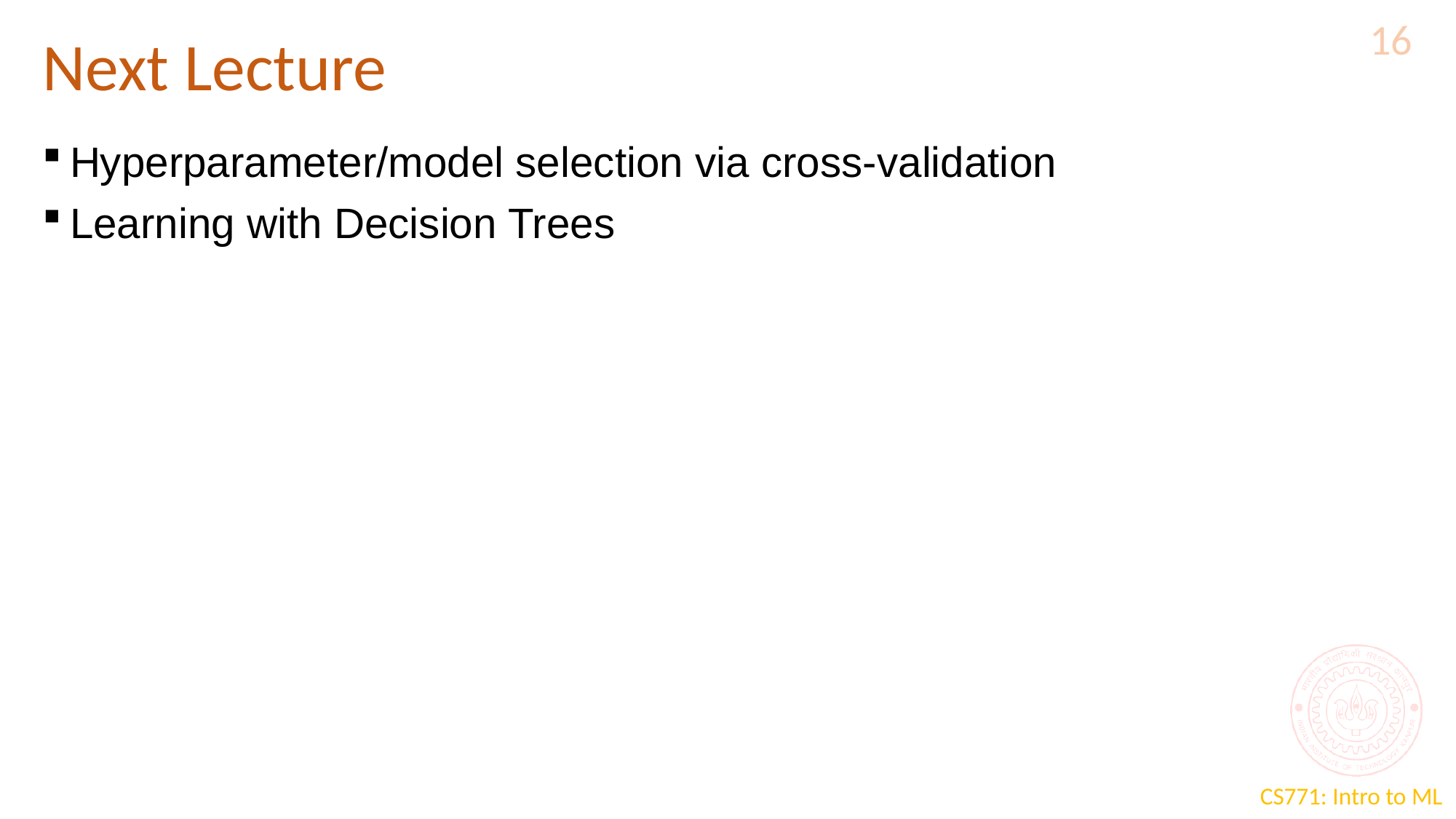

16
# Next Lecture
Hyperparameter/model selection via cross-validation
Learning with Decision Trees